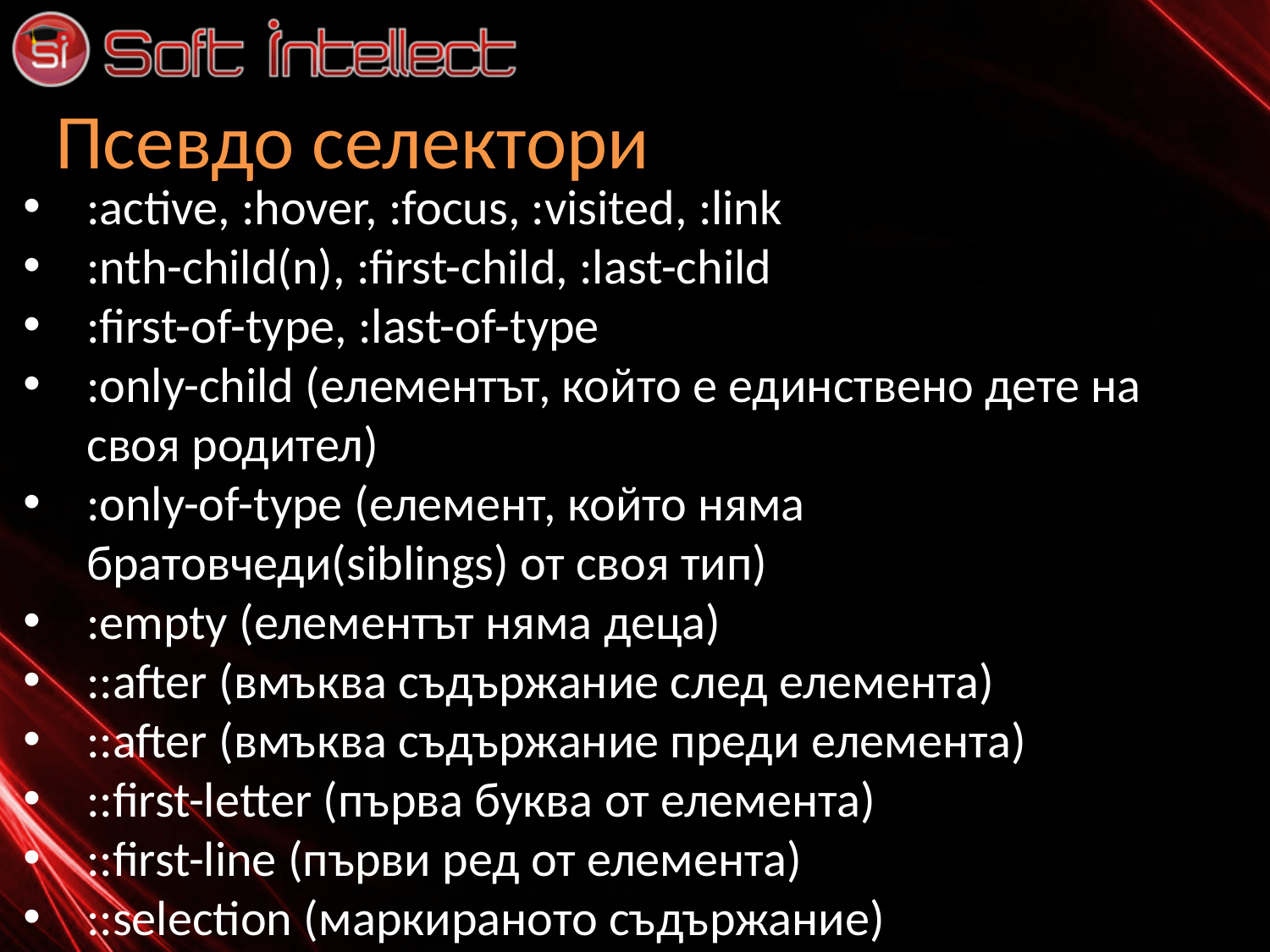

# Псевдо селектори
:active, :hover, :focus, :visited, :link
:nth-child(n), :first-child, :last-child
:first-of-type, :last-of-type
:only-child (елементът, който е единствено дете на своя родител)
:only-of-type (елемент, който няма братовчеди(siblings) от своя тип)
:empty (елементът няма деца)
::after (вмъква съдържание след елемента)
::after (вмъква съдържание преди елемента)
::first-letter (първа буква от елемента)
::first-line (първи ред от елемента)
::selection (маркираното съдържание)